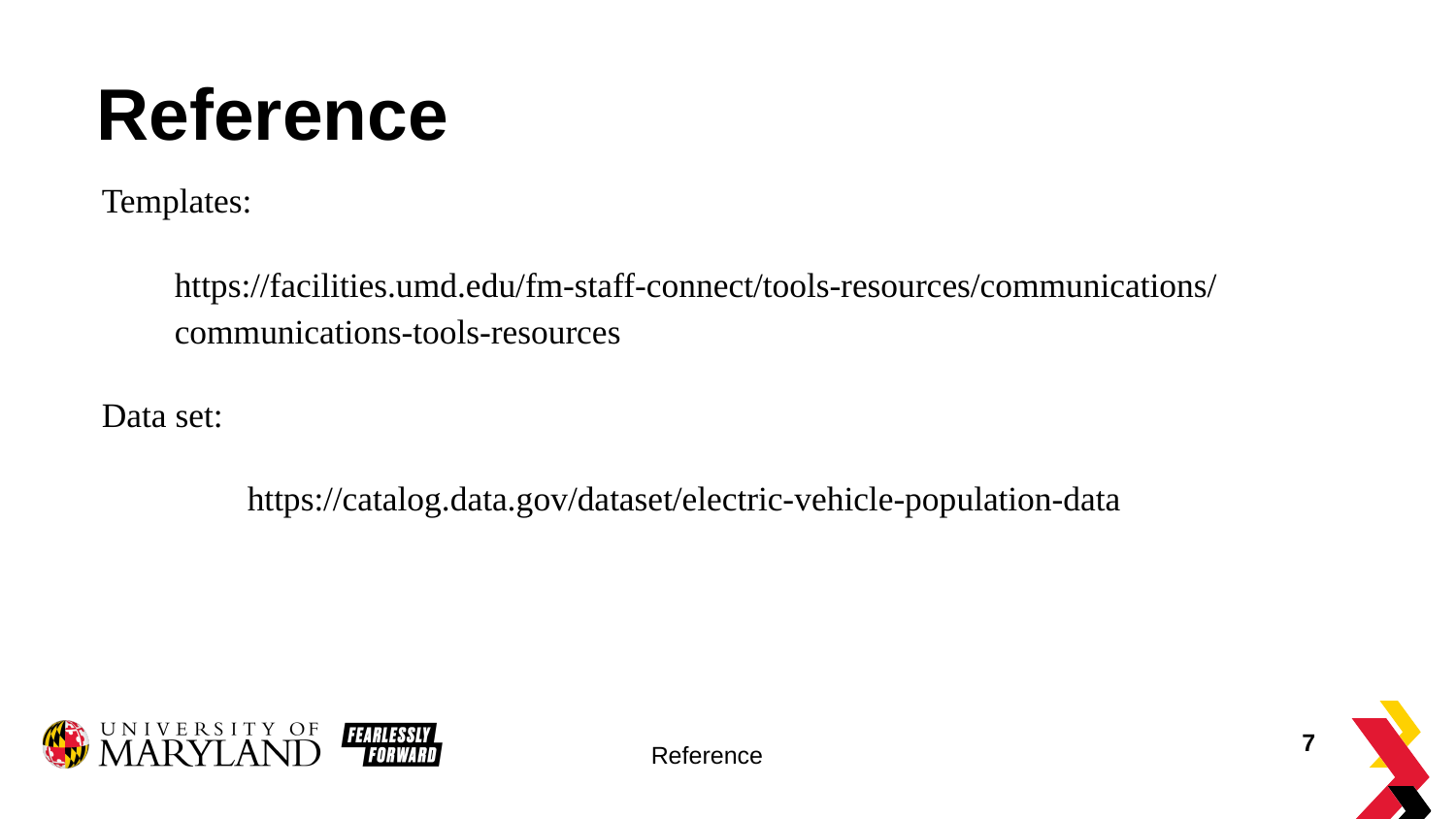

# Reference
Templates:
https://facilities.umd.edu/fm-staff-connect/tools-resources/communications/communications-tools-resources
Data set:
	https://catalog.data.gov/dataset/electric-vehicle-population-data

7

Reference